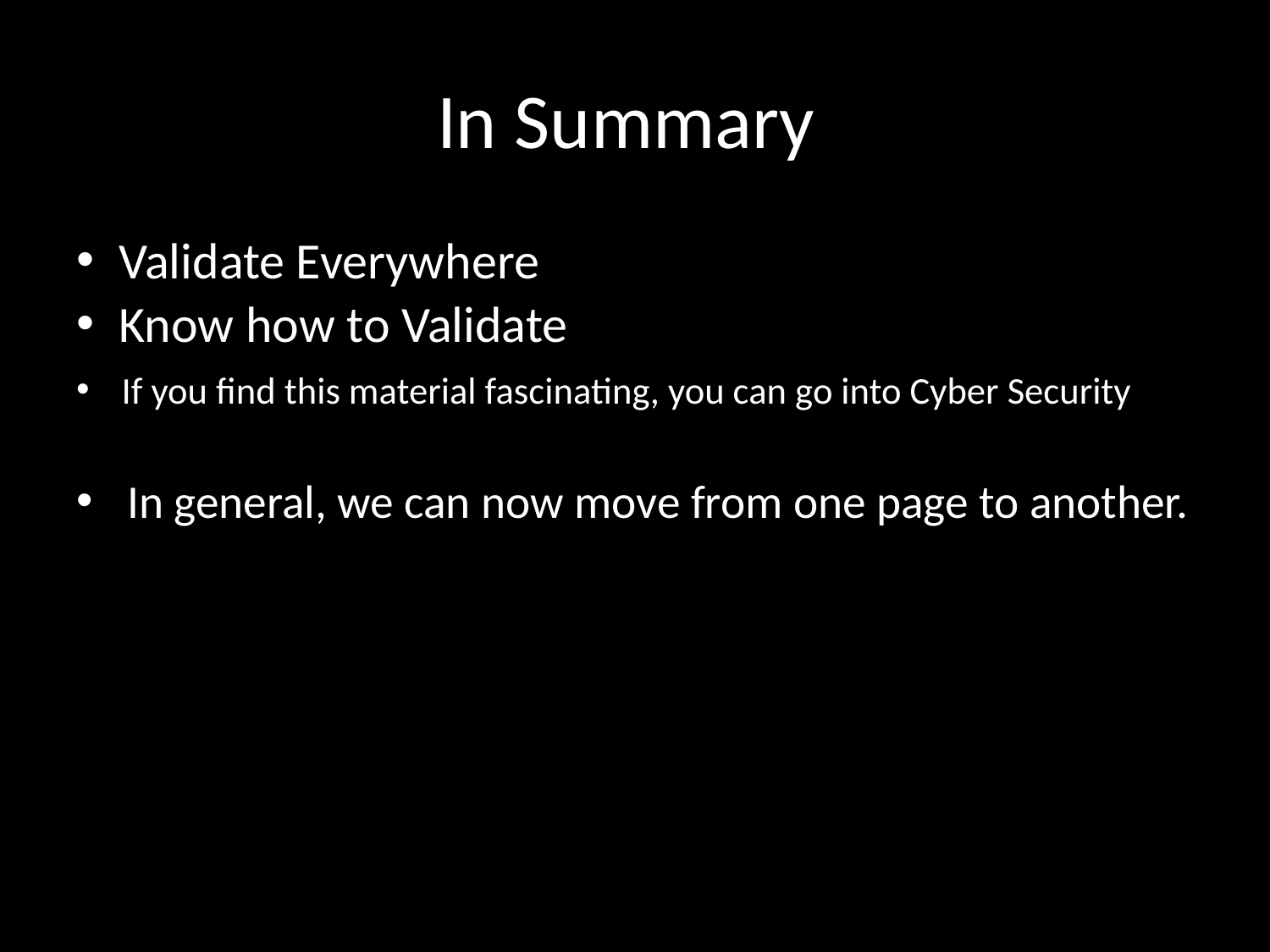

# In Summary
Validate Everywhere
Know how to Validate
If you find this material fascinating, you can go into Cyber Security
In general, we can now move from one page to another.